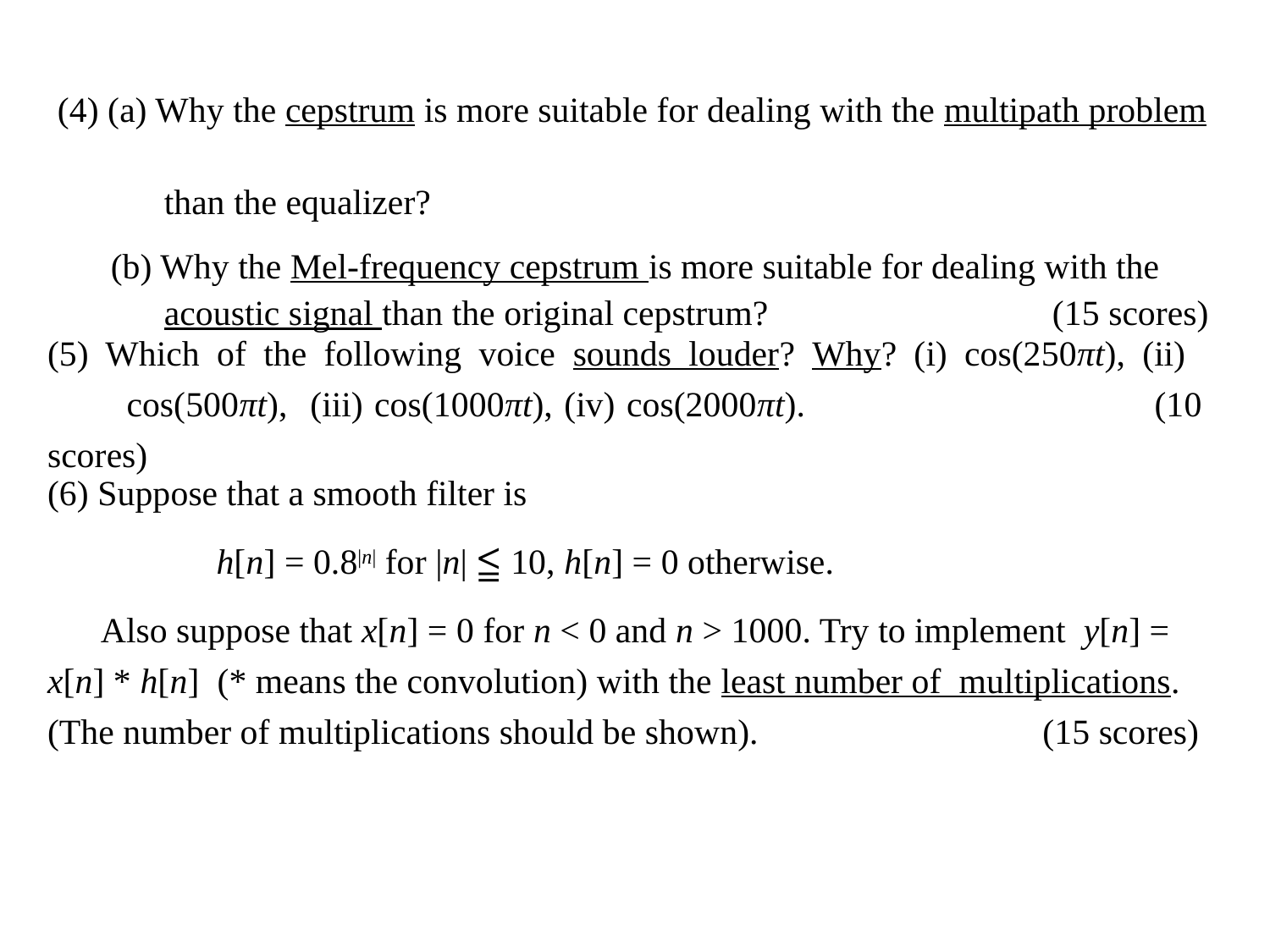

(4) (a) Why the cepstrum is more suitable for dealing with the multipath problem
            than the equalizer?
      (b) Why the Mel-frequency cepstrum is more suitable for dealing with the
            acoustic signal than the original cepstrum?                                (15 scores)
(5) Which of the following voice sounds louder? Why? (i) cos(250πt), (ii)
       cos(500πt),  (iii) cos(1000πt), (iv) cos(2000πt).                               (10 scores)
(6) Suppose that a smooth filter is
                   h[n] = 0.8|n| for |n| ≦ 10, h[n] = 0 otherwise.
      Also suppose that x[n] = 0 for n < 0 and n > 1000. Try to implement  y[n] =
x[n] * h[n]  (* means the convolution) with the least number of  multiplications. (The number of multiplications should be shown).                                (15 scores)